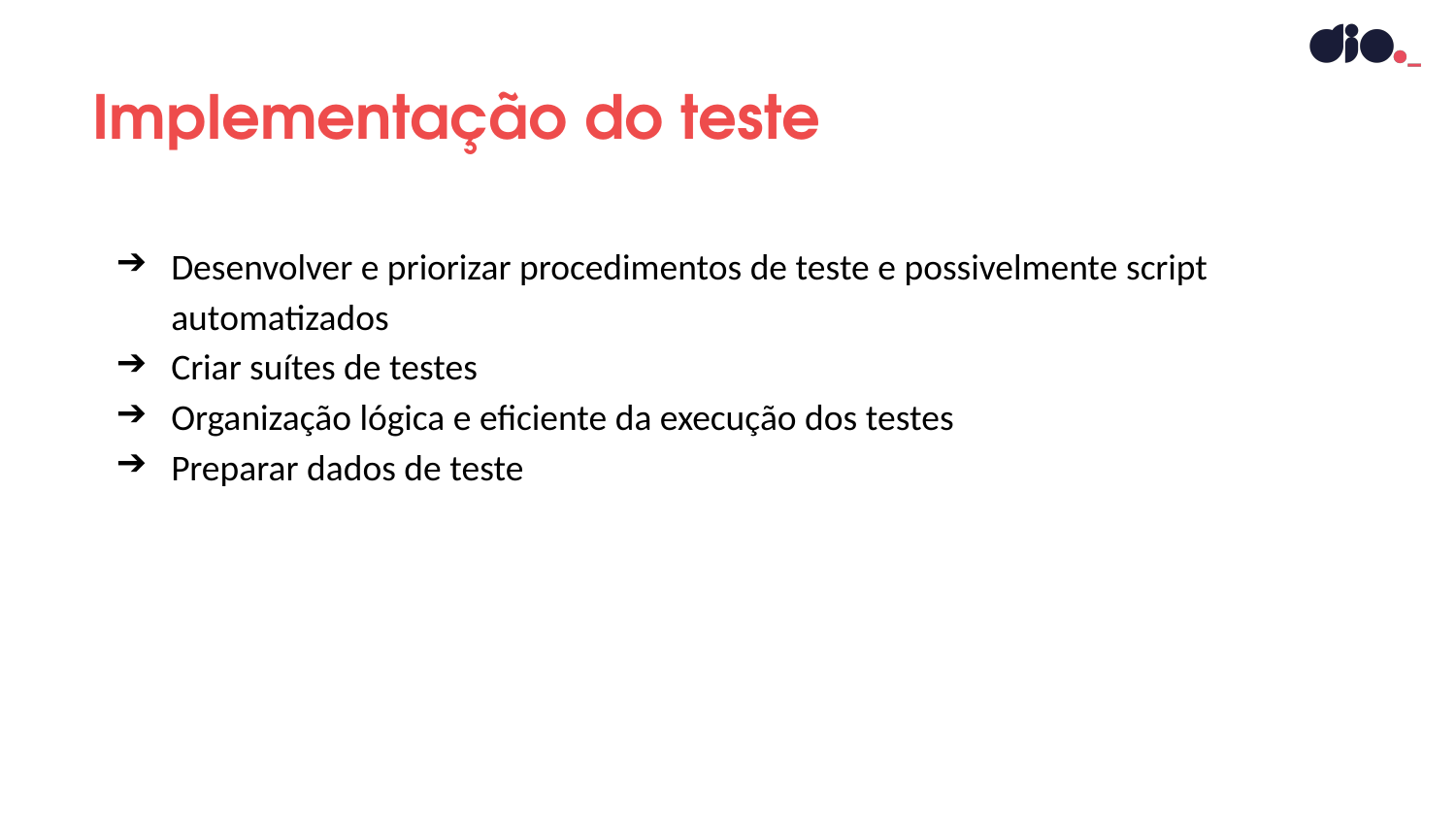

Implementação do teste

Desenvolver e priorizar procedimentos de teste e possivelmente script automatizados
Criar suítes de testes
Organização lógica e eficiente da execução dos testes
Preparar dados de teste